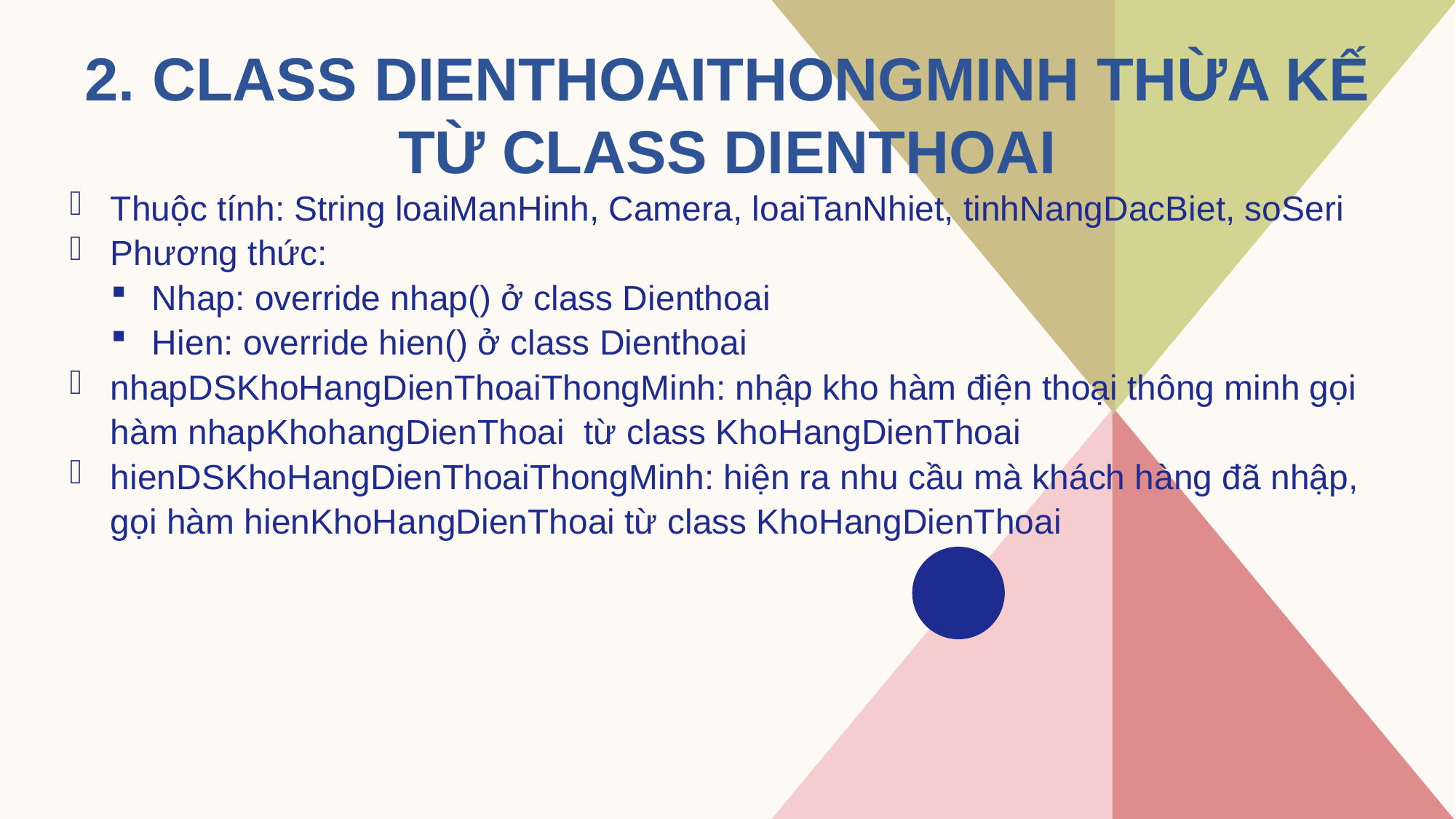

# 2. Class DienThoaiThongMinh thừa kế từ class DienThoai
Thuộc tính: String loaiManHinh, Camera, loaiTanNhiet, tinhNangDacBiet, soSeri
Phương thức:
Nhap: override nhap() ở class Dienthoai
Hien: override hien() ở class Dienthoai
nhapDSKhoHangDienThoaiThongMinh: nhập kho hàm điện thoại thông minh gọi hàm nhapKhohangDienThoai  từ class KhoHangDienThoai
hienDSKhoHangDienThoaiThongMinh: hiện ra nhu cầu mà khách hàng đã nhập, gọi hàm hienKhoHangDienThoai từ class KhoHangDienThoai